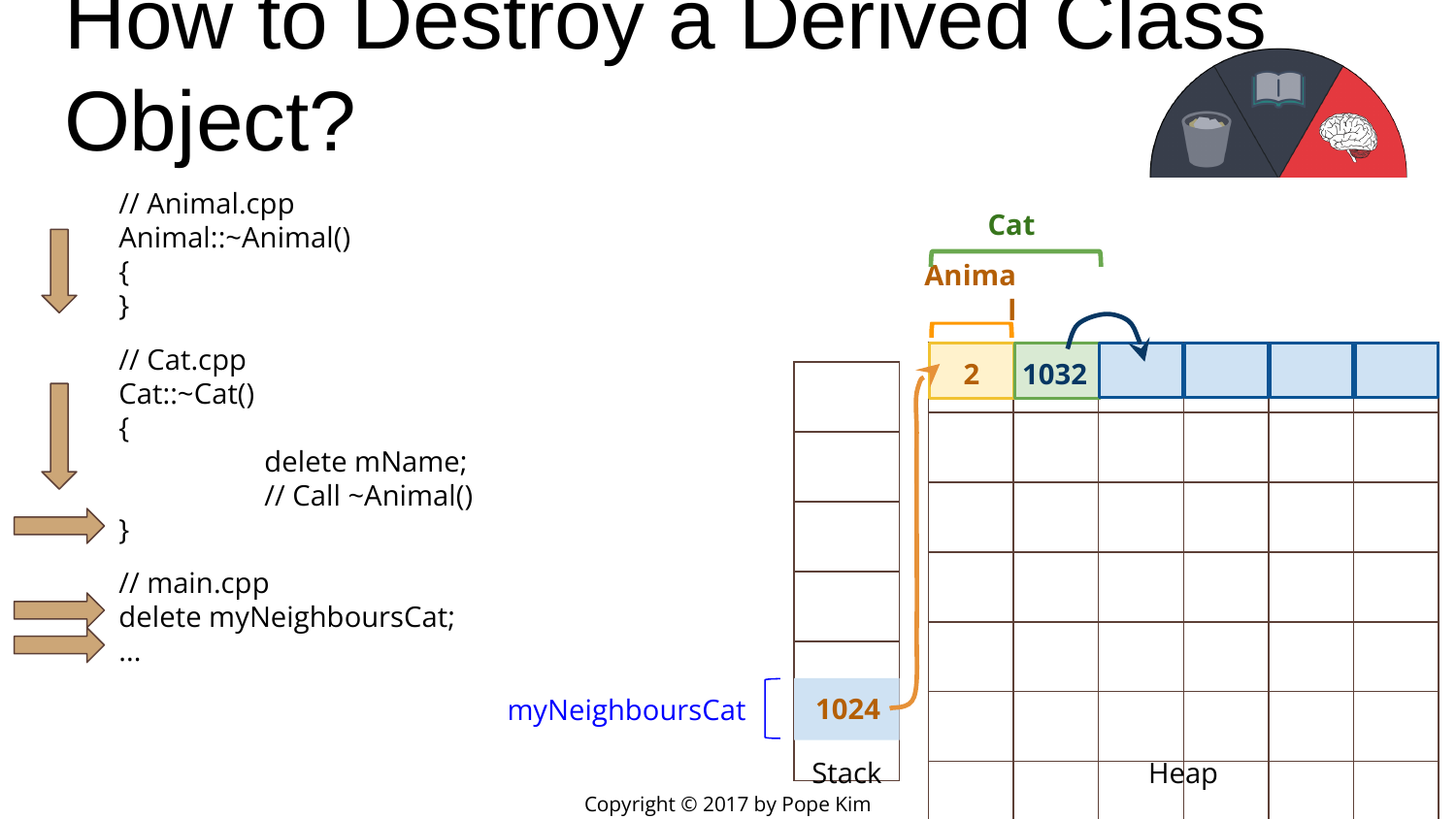

# How to Destroy a Derived Class Object?
// Animal.cpp
Animal::~Animal()
{
}
// Cat.cpp
Cat::~Cat()
{
	delete mName;
	// Call ~Animal()
}
// main.cpp
delete myNeighboursCat;
...

Cat

Animal

1024

1032

|  |  |  |  |  |  |
| --- | --- | --- | --- | --- | --- |
|  |  |  |  |  |  |
|  |  |  |  |  |  |
|  |  |  |  |  |  |
|  |  |  |  |  |  |
|  |  |  |  |  |  |
|  |  |  |  |  |  |
2
|  |
| --- |
|  |
|  |
|  |
|  |
|  |

myNeighboursCat

Stack
Heap